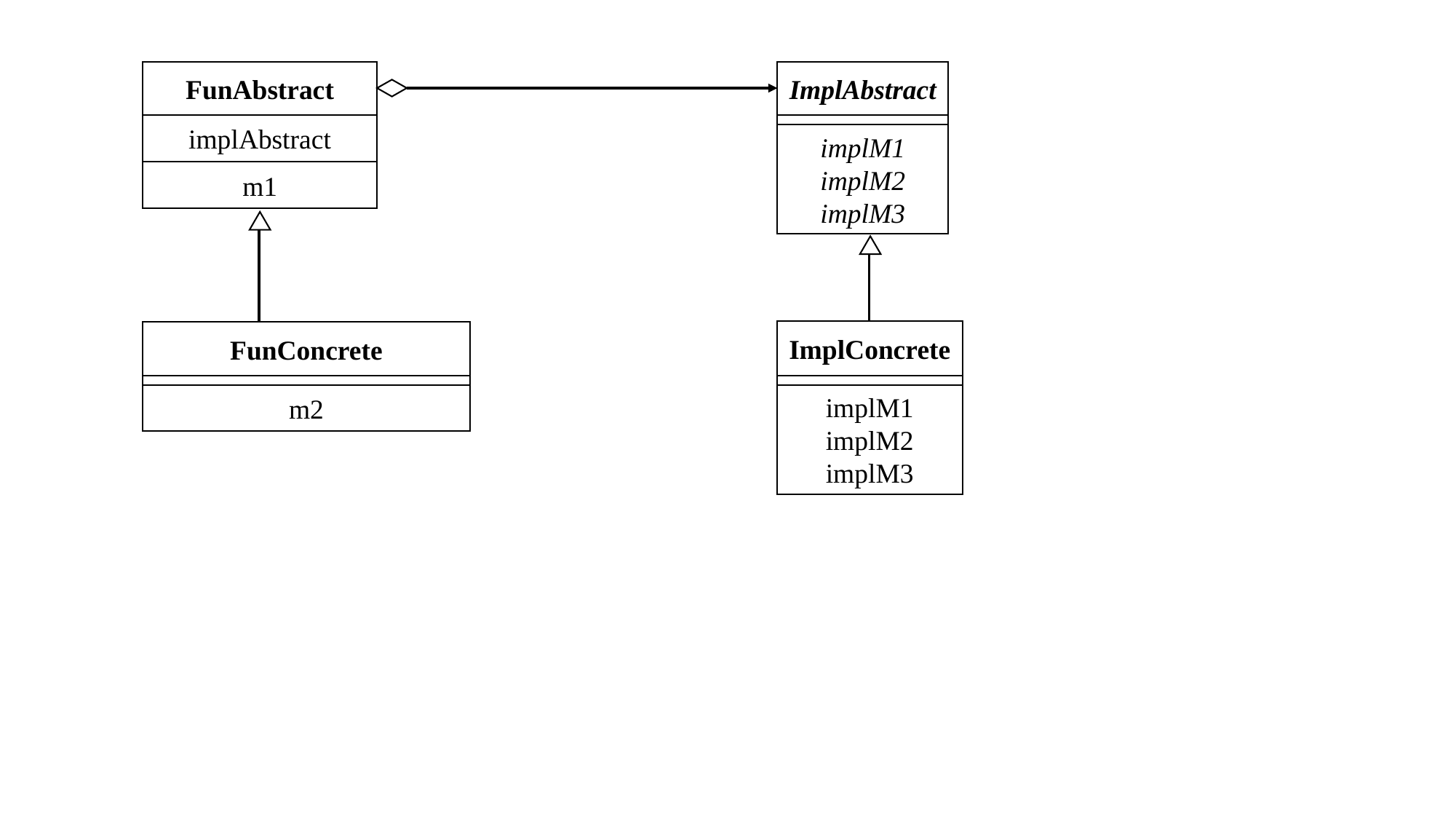

FunAbstract
implAbstract
m1
ImplAbstract

implM1
implM2
implM3

ImplConcrete
FunConcrete

m2

implM1
implM2
implM3